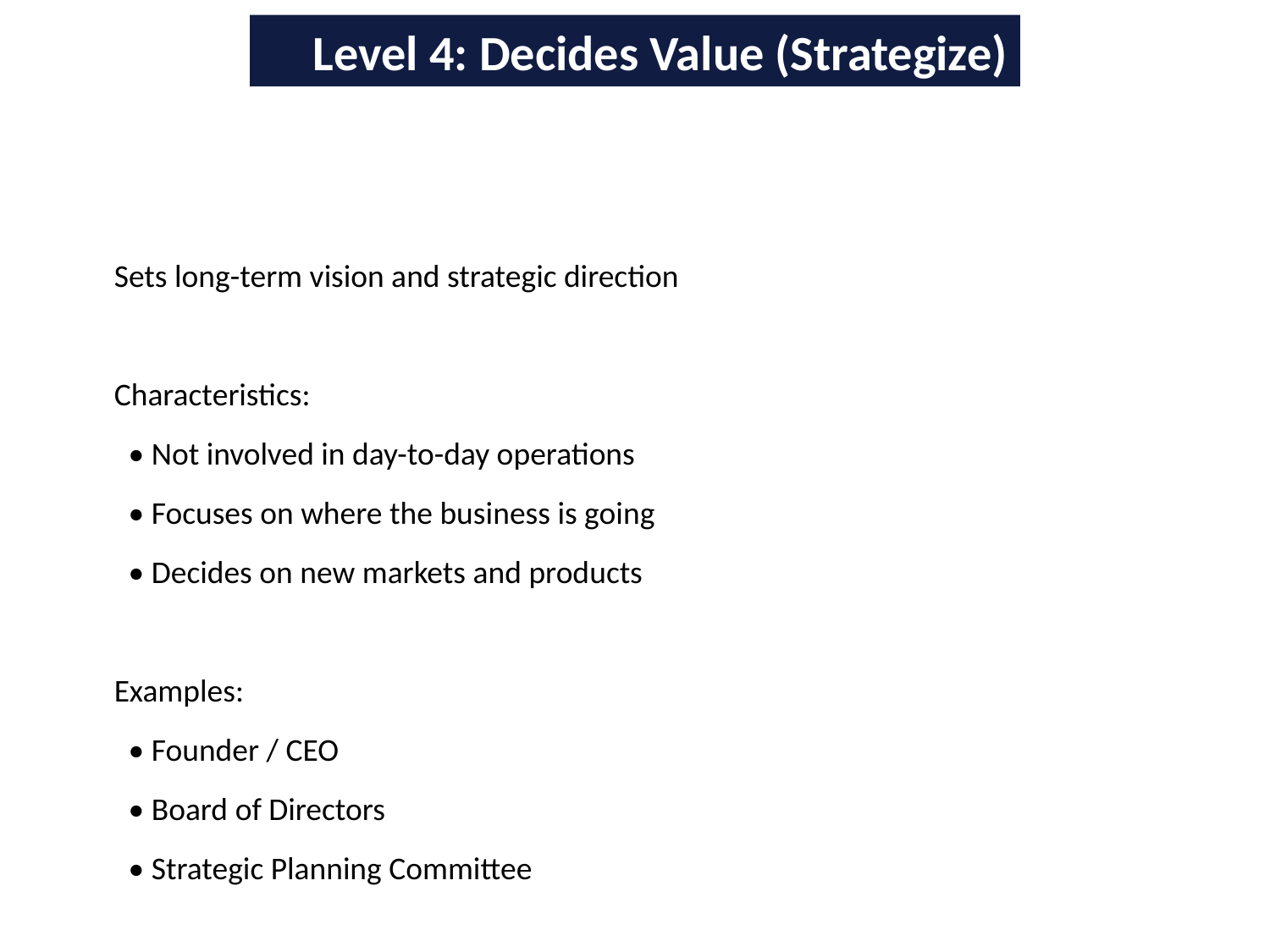

Level 4: Decides Value (Strategize)

Sets long-term vision and strategic direction

Characteristics:
  • Not involved in day-to-day operations
  • Focuses on where the business is going
  • Decides on new markets and products

Examples:
  • Founder / CEO
  • Board of Directors
  • Strategic Planning Committee